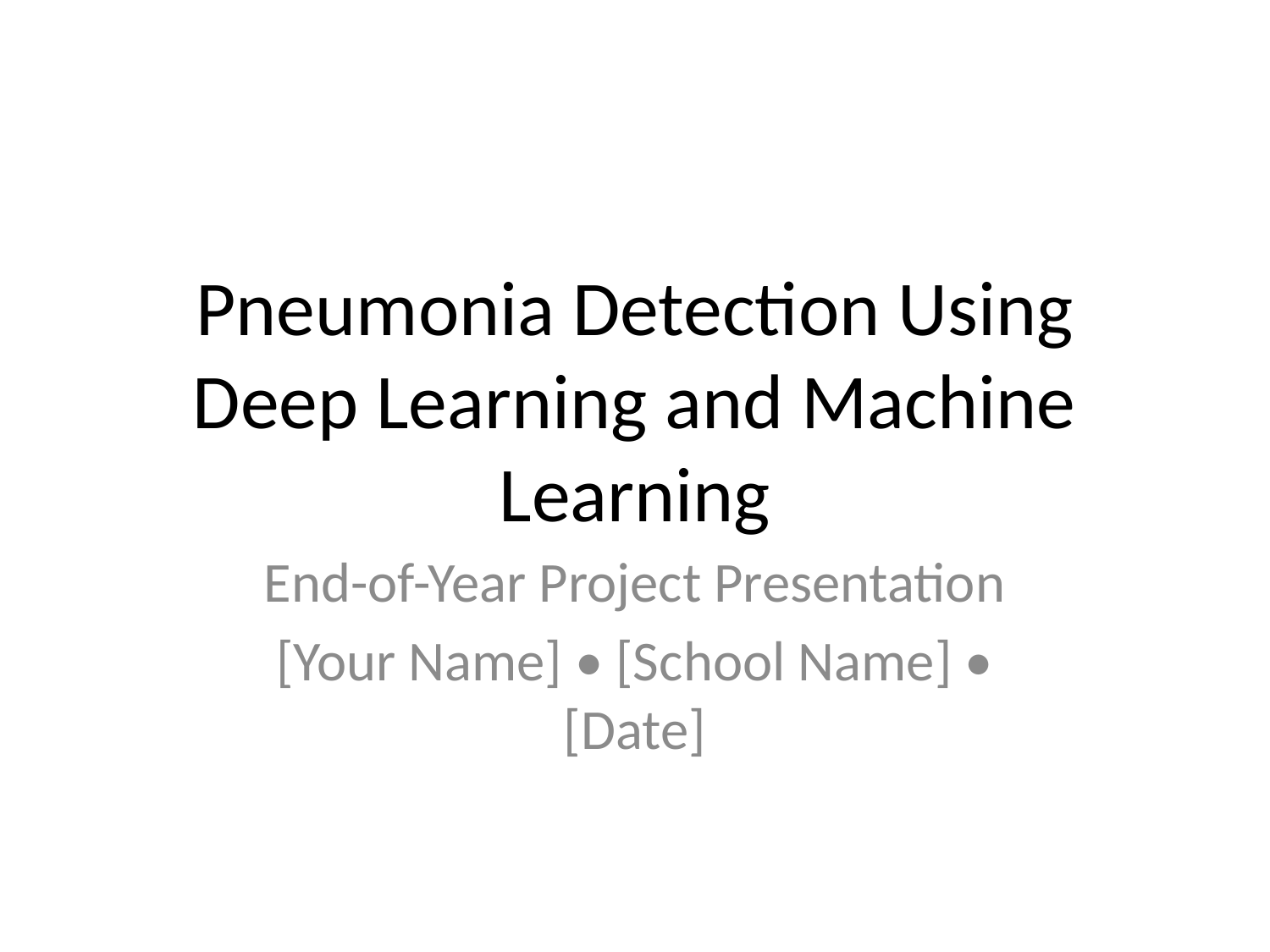

# Pneumonia Detection Using Deep Learning and Machine Learning
End-of-Year Project Presentation
[Your Name] • [School Name] • [Date]